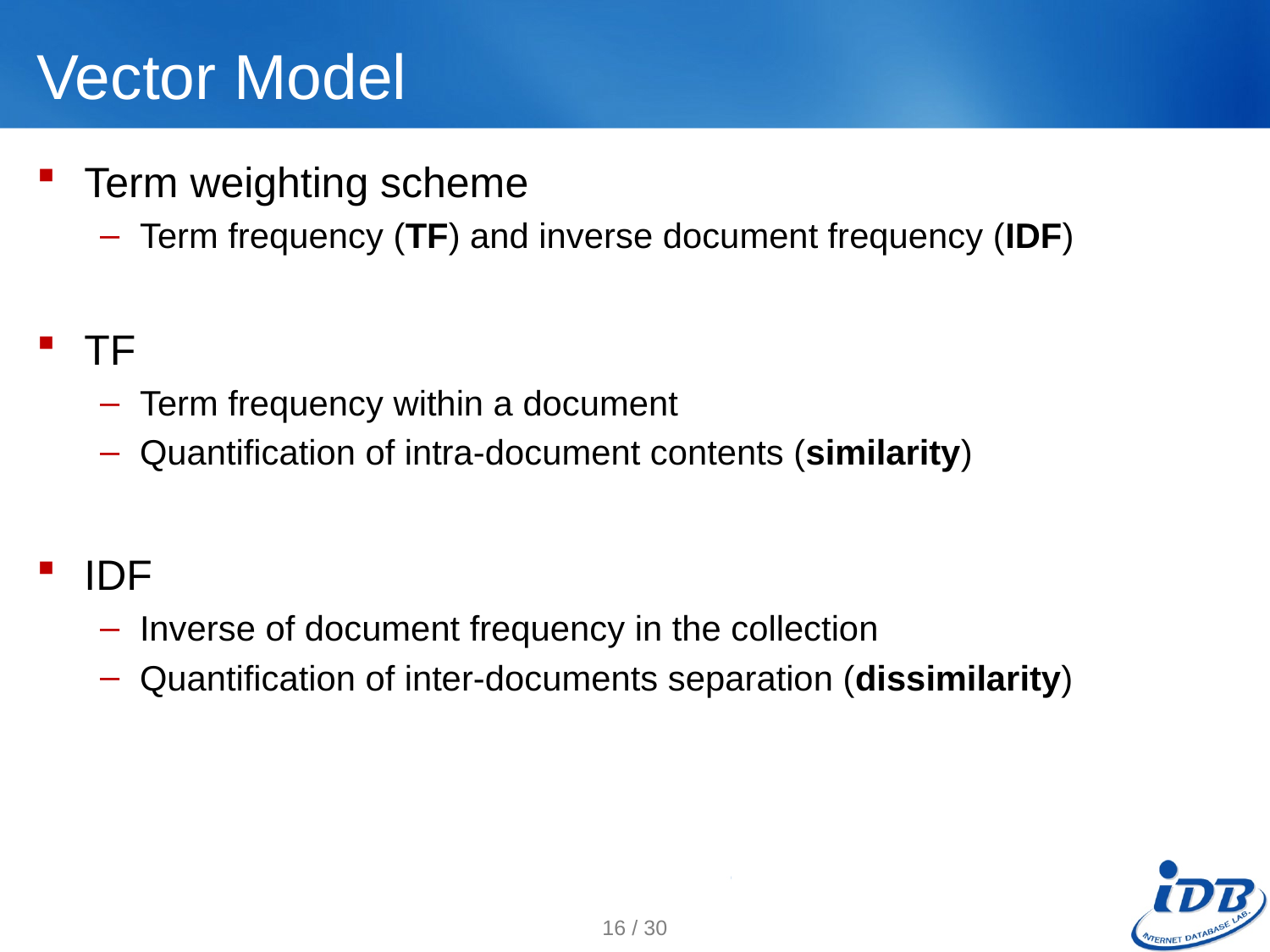

# Vector Model
Term weighting scheme
Term frequency (TF) and inverse document frequency (IDF)

TF
Term frequency within a document
Quantification of intra-document contents (similarity)

IDF
Inverse of document frequency in the collection
Quantification of inter-documents separation (dissimilarity)

16 / 30